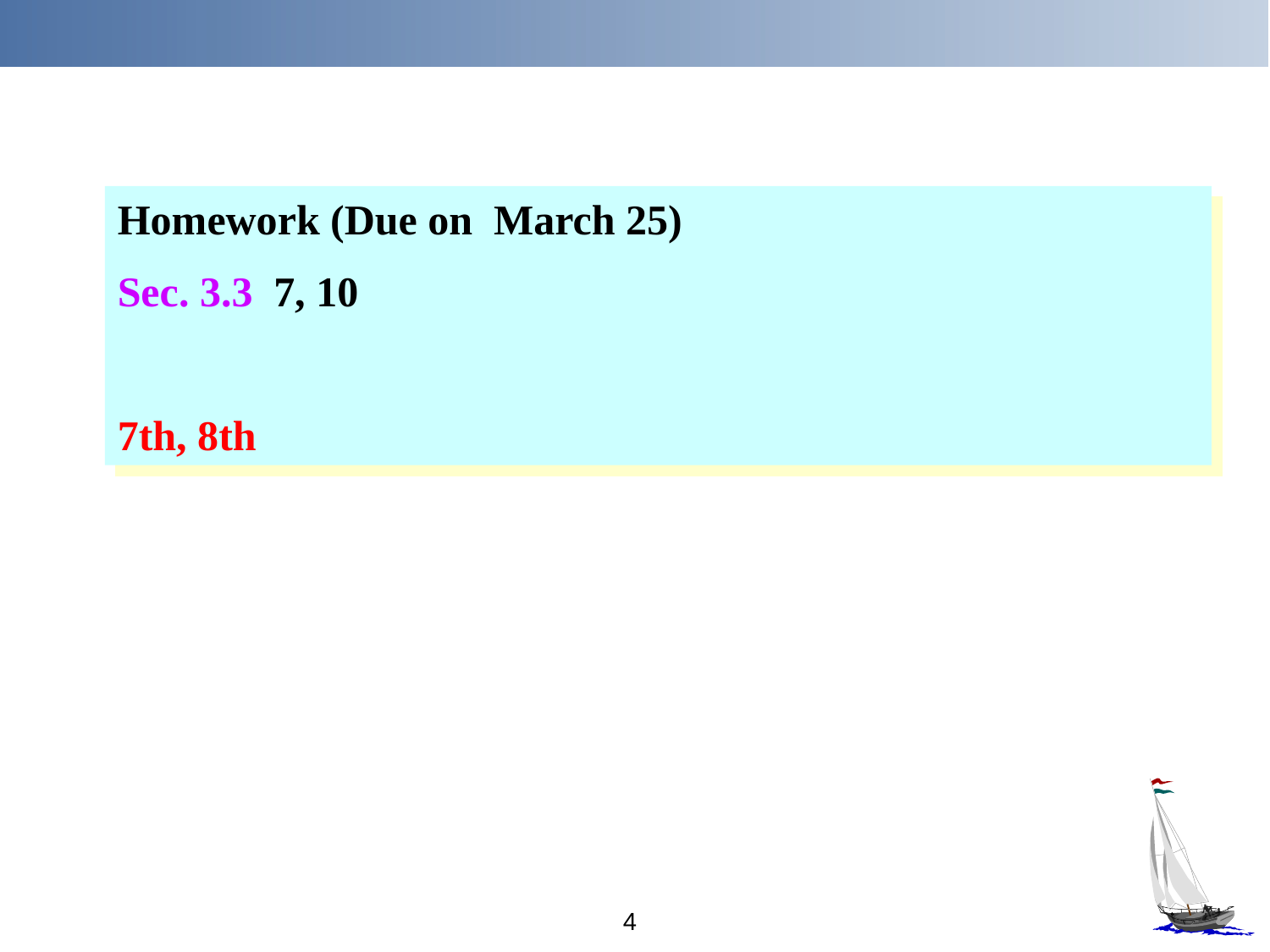

Homework (Due on  March 25)
Sec. 3.3  7, 10

7th, 8th
4